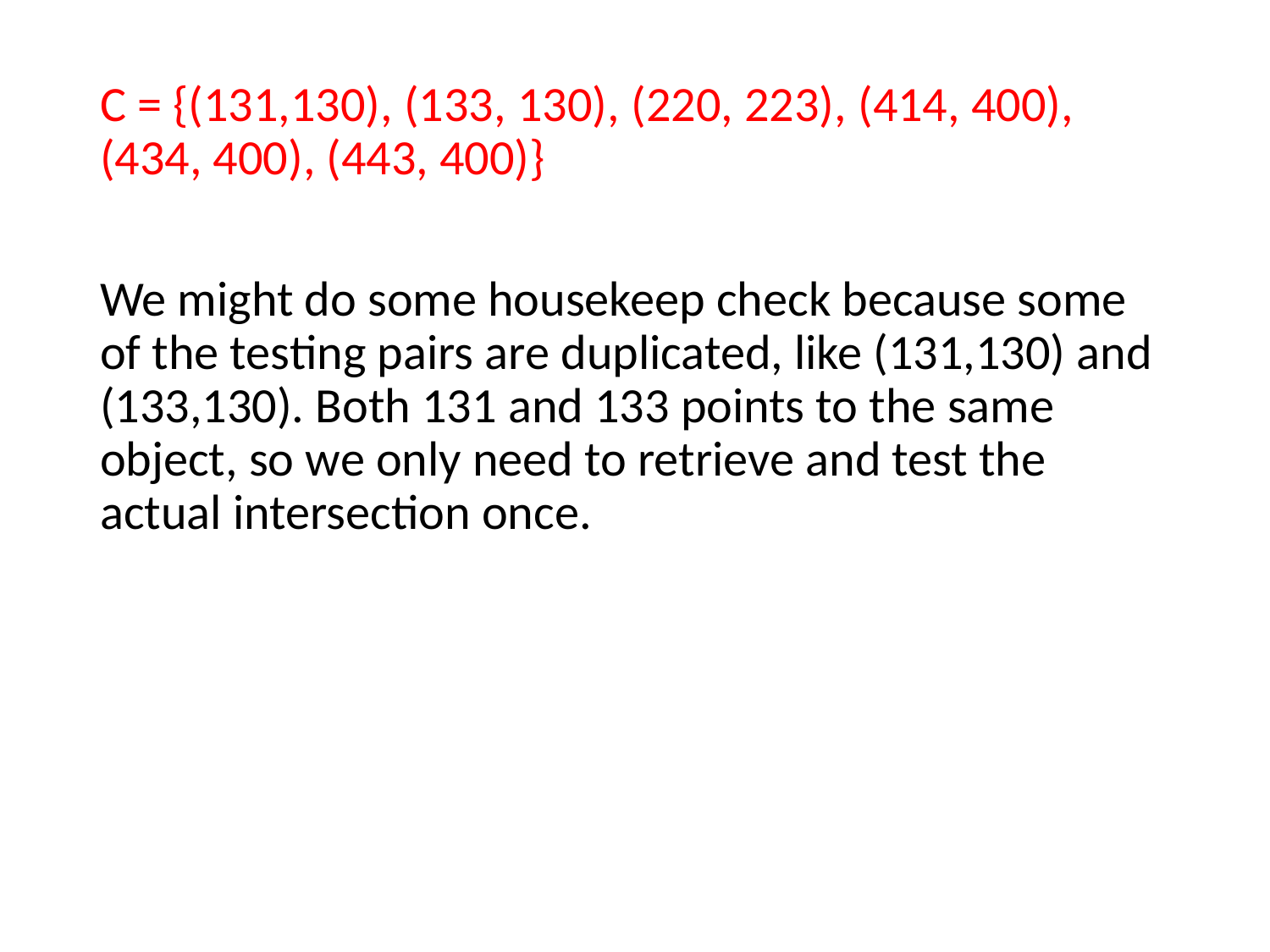

C = {(131,130), (133, 130), (220, 223), (414, 400), (434, 400), (443, 400)}

We might do some housekeep check because some of the testing pairs are duplicated, like (131,130) and (133,130). Both 131 and 133 points to the same object, so we only need to retrieve and test the actual intersection once.